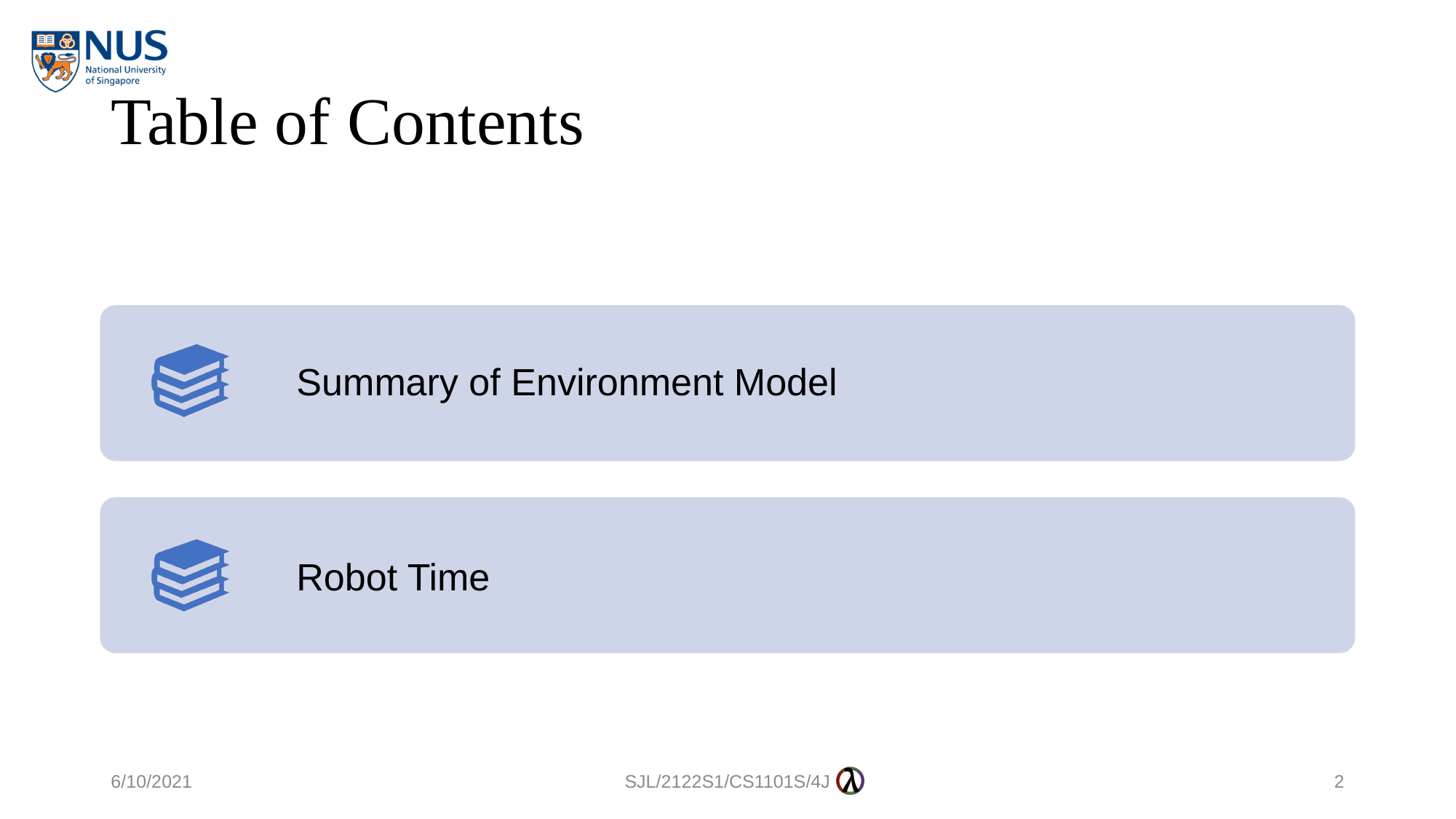

# Table of Contents
Summary of Environment Model
Robot Time
6/10/2021
SJL/2122S1/CS1101S/4J
2